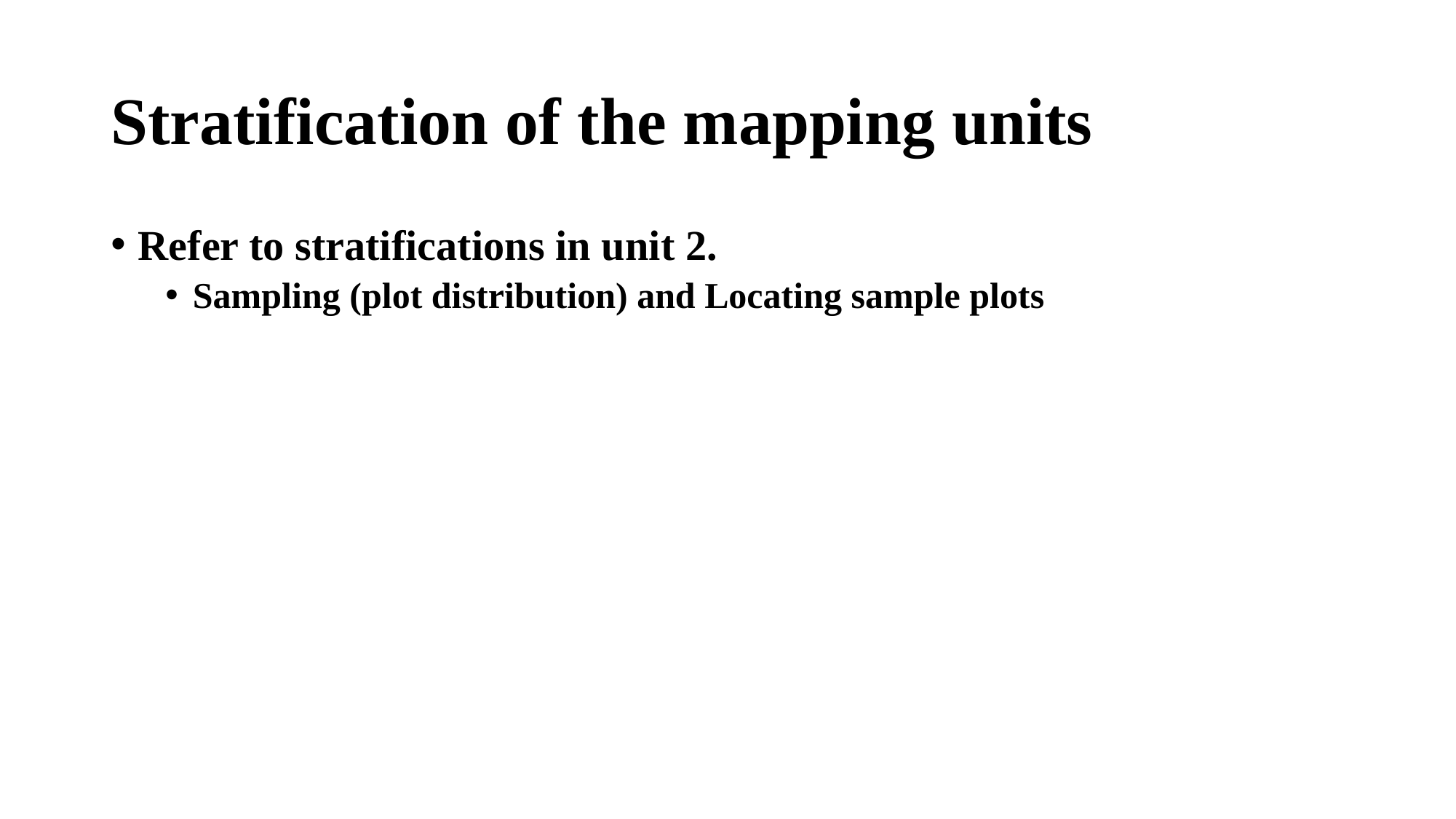

# Stratification of the mapping units
Refer to stratifications in unit 2.
Sampling (plot distribution) and Locating sample plots